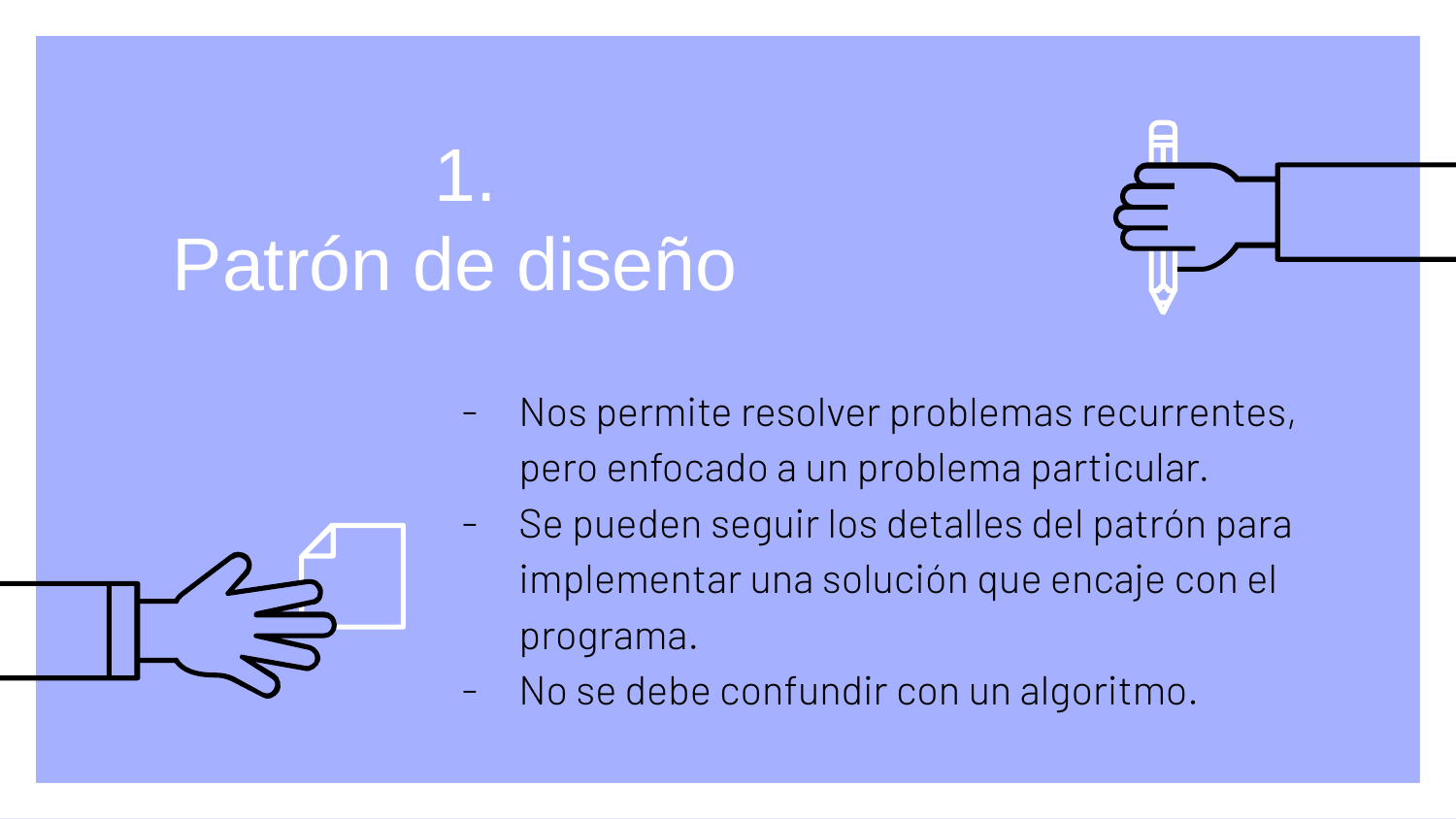

# 1.
Patrón de diseño
Nos permite resolver problemas recurrentes, pero enfocado a un problema particular.
Se pueden seguir los detalles del patrón para implementar una solución que encaje con el programa.
No se debe confundir con un algoritmo.